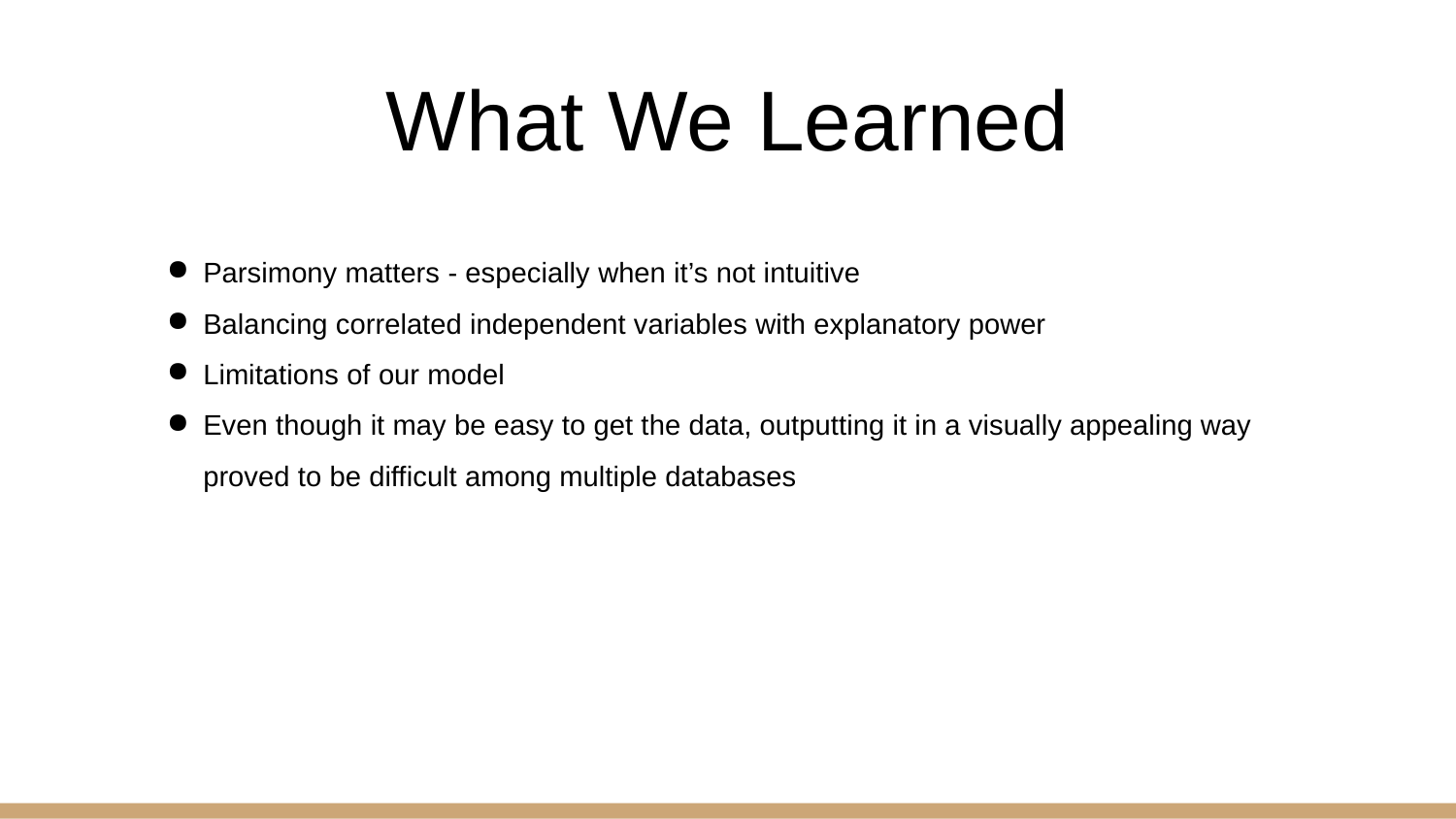

# What We Learned

Parsimony matters - especially when it’s not intuitive
Balancing correlated independent variables with explanatory power
Limitations of our model
Even though it may be easy to get the data, outputting it in a visually appealing way proved to be difficult among multiple databases